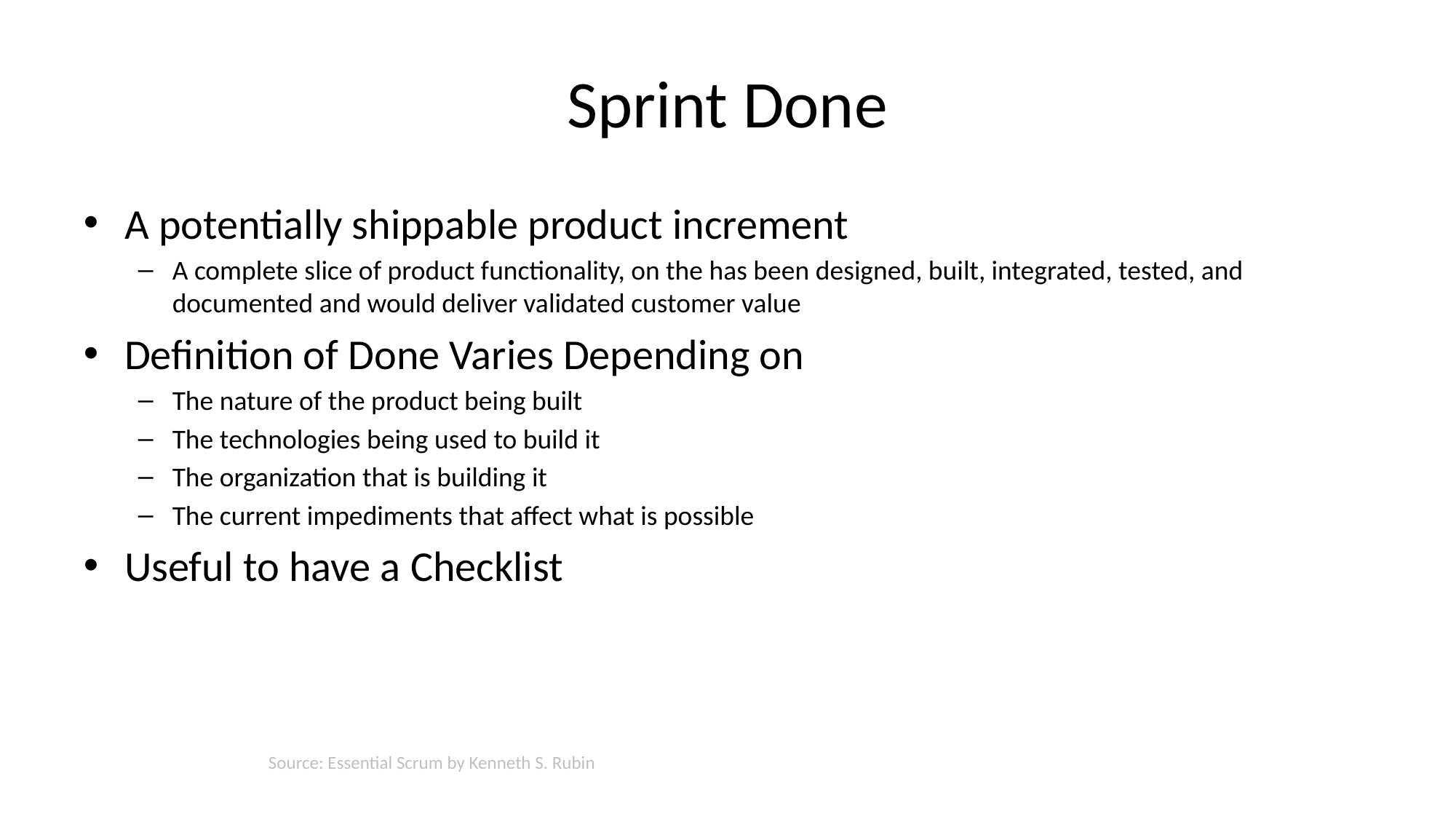

# Sprint Done
A potentially shippable product increment
A complete slice of product functionality, on the has been designed, built, integrated, tested, and documented and would deliver validated customer value
Definition of Done Varies Depending on
The nature of the product being built
The technologies being used to build it
The organization that is building it
The current impediments that affect what is possible
Useful to have a Checklist
Source: Essential Scrum by Kenneth S. Rubin